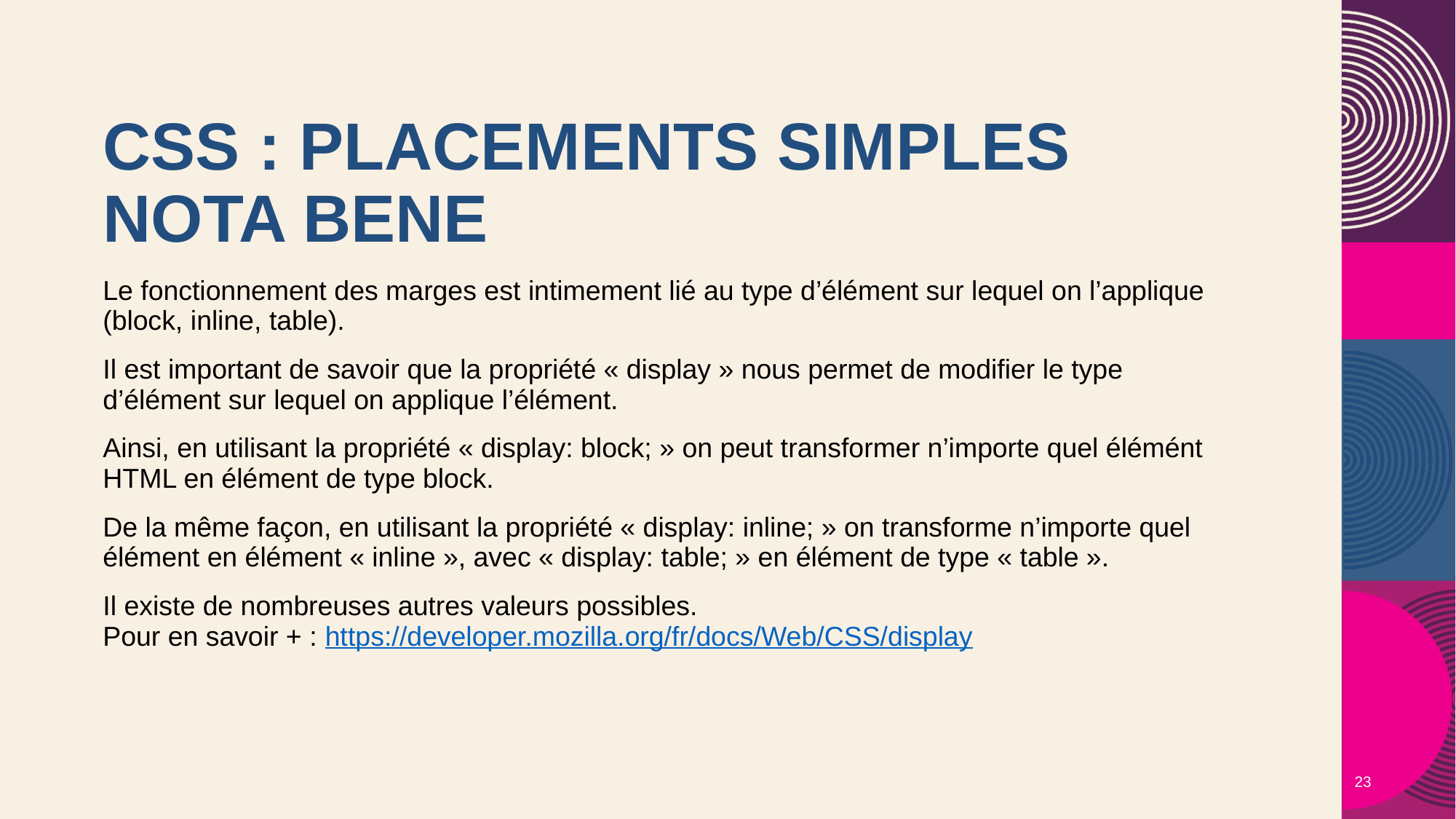

# CSS : Placements simples Nota bene
Le fonctionnement des marges est intimement lié au type d’élément sur lequel on l’applique (block, inline, table).
Il est important de savoir que la propriété « display » nous permet de modifier le type d’élément sur lequel on applique l’élément.
Ainsi, en utilisant la propriété « display: block; » on peut transformer n’importe quel élémént HTML en élément de type block.
De la même façon, en utilisant la propriété « display: inline; » on transforme n’importe quel élément en élément « inline », avec « display: table; » en élément de type « table ».
Il existe de nombreuses autres valeurs possibles.
Pour en savoir + : https://developer.mozilla.org/fr/docs/Web/CSS/display

23